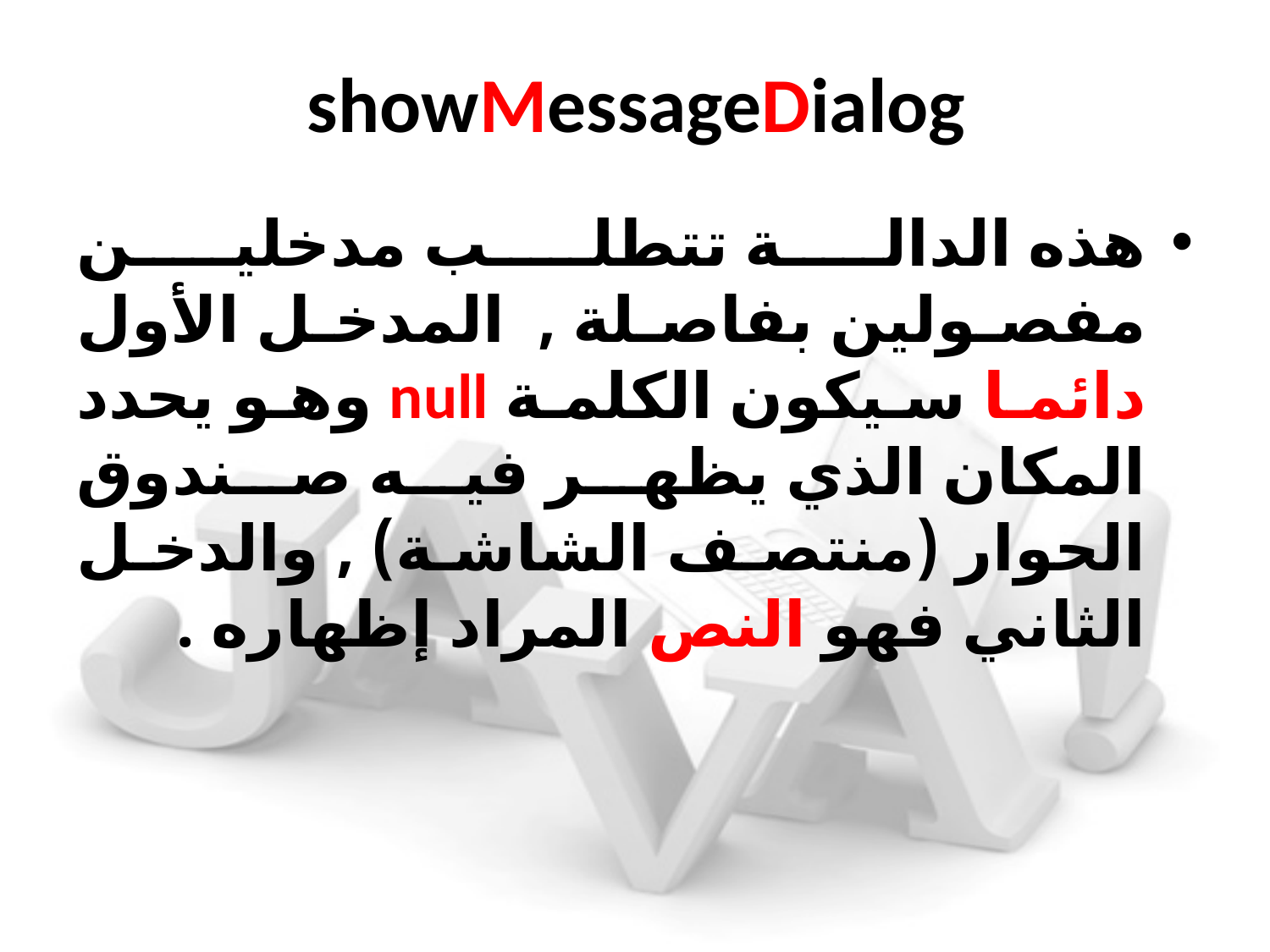

# showMessageDialog
هذه الدالة تتطلب مدخلين مفصولين بفاصلة ,  المدخل الأول دائما سيكون الكلمة null وهو يحدد المكان الذي يظهر فيه صندوق الحوار (منتصف الشاشة) , والدخل الثاني فهو النص المراد إظهاره .